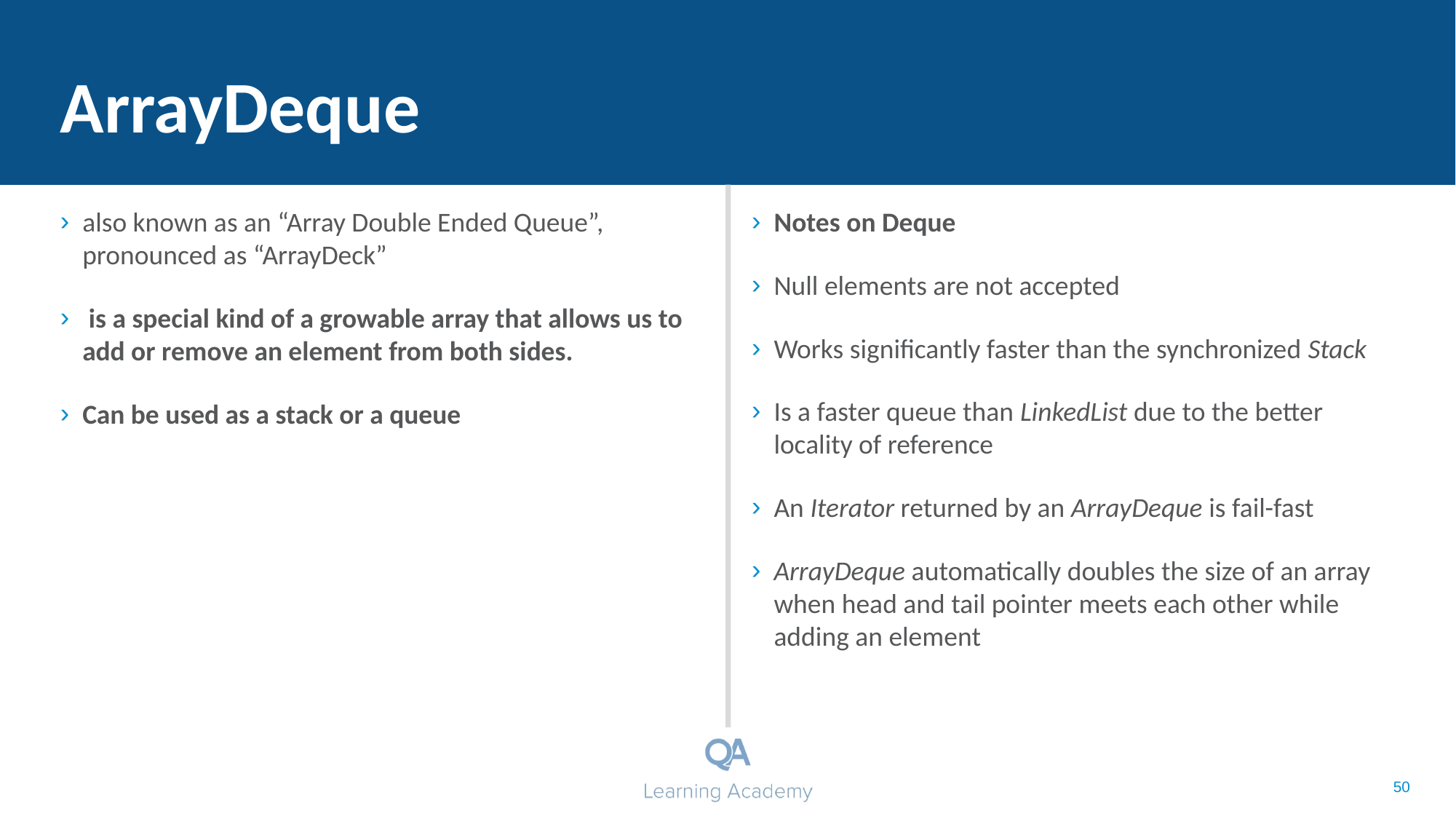

# ArrayDeque
also known as an “Array Double Ended Queue”, pronounced as “ArrayDeck”
 is a special kind of a growable array that allows us to add or remove an element from both sides.
Can be used as a stack or a queue

Notes on Deque
Null elements are not accepted
Works significantly faster than the synchronized Stack
Is a faster queue than LinkedList due to the better locality of reference
An Iterator returned by an ArrayDeque is fail-fast
ArrayDeque automatically doubles the size of an array when head and tail pointer meets each other while adding an element